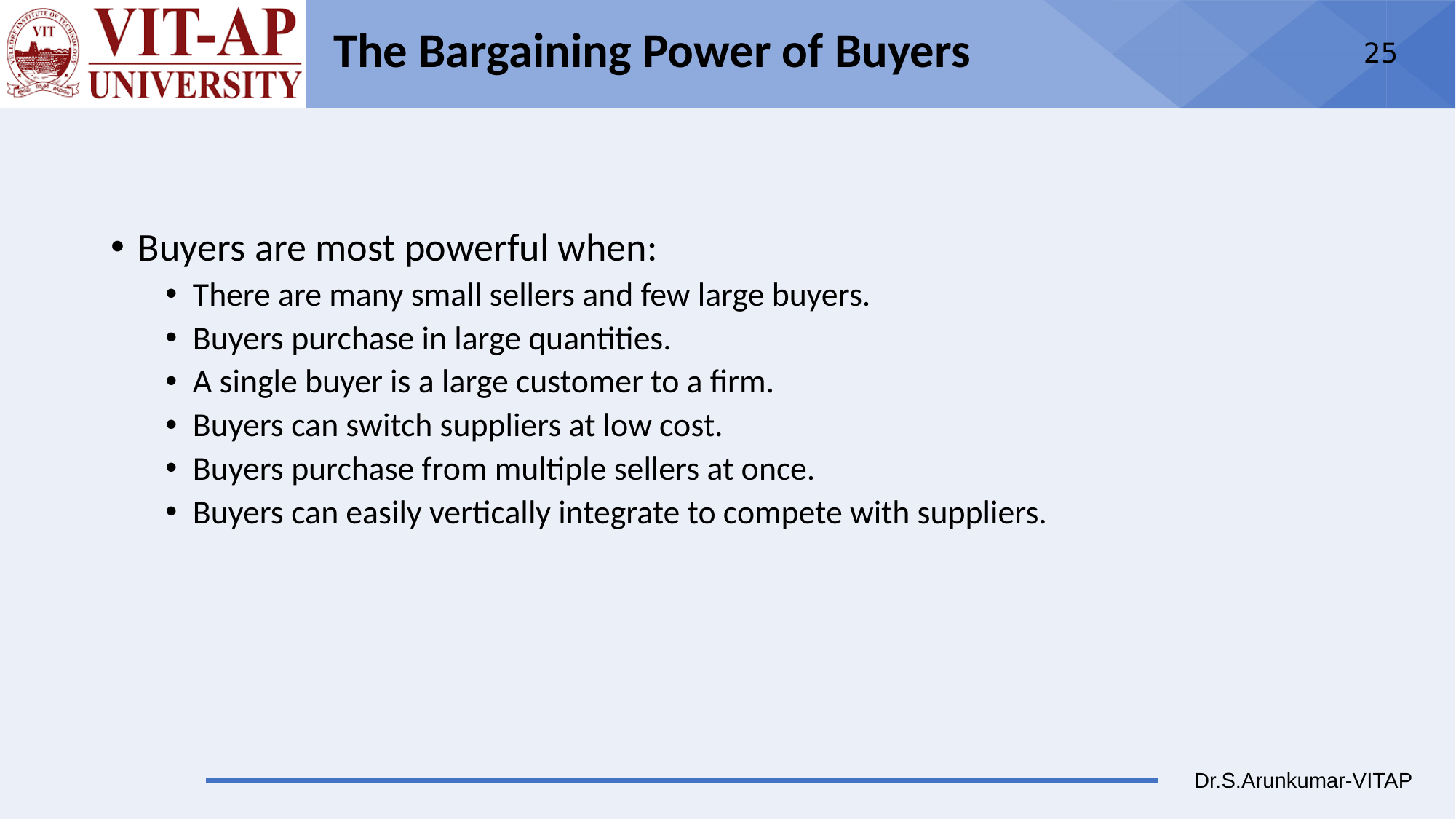

# The Bargaining Power of Buyers
Buyers are most powerful when:
There are many small sellers and few large buyers.
Buyers purchase in large quantities.
A single buyer is a large customer to a firm.
Buyers can switch suppliers at low cost.
Buyers purchase from multiple sellers at once.
Buyers can easily vertically integrate to compete with suppliers.
25